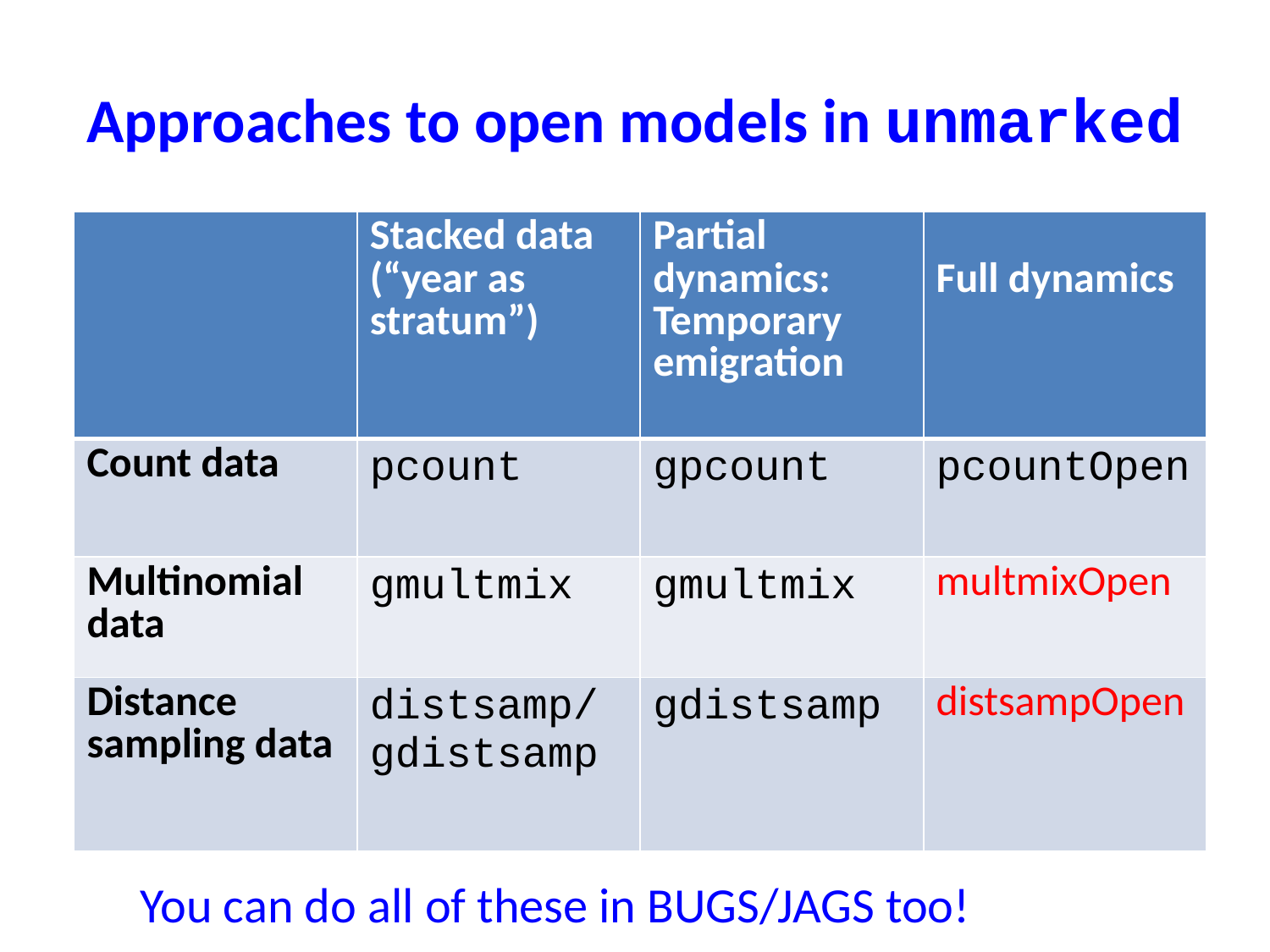

# Approaches to open models in unmarked
|  | Stacked data (“year as stratum”) | Partial dynamics: Temporary emigration | Full dynamics |
| --- | --- | --- | --- |
| Count data | pcount | gpcount | pcountOpen |
| Multinomial data | gmultmix | gmultmix | multmixOpen |
| Distance sampling data | distsamp/ gdistsamp | gdistsamp | distsampOpen |

 You can do all of these in BUGS/JAGS too!